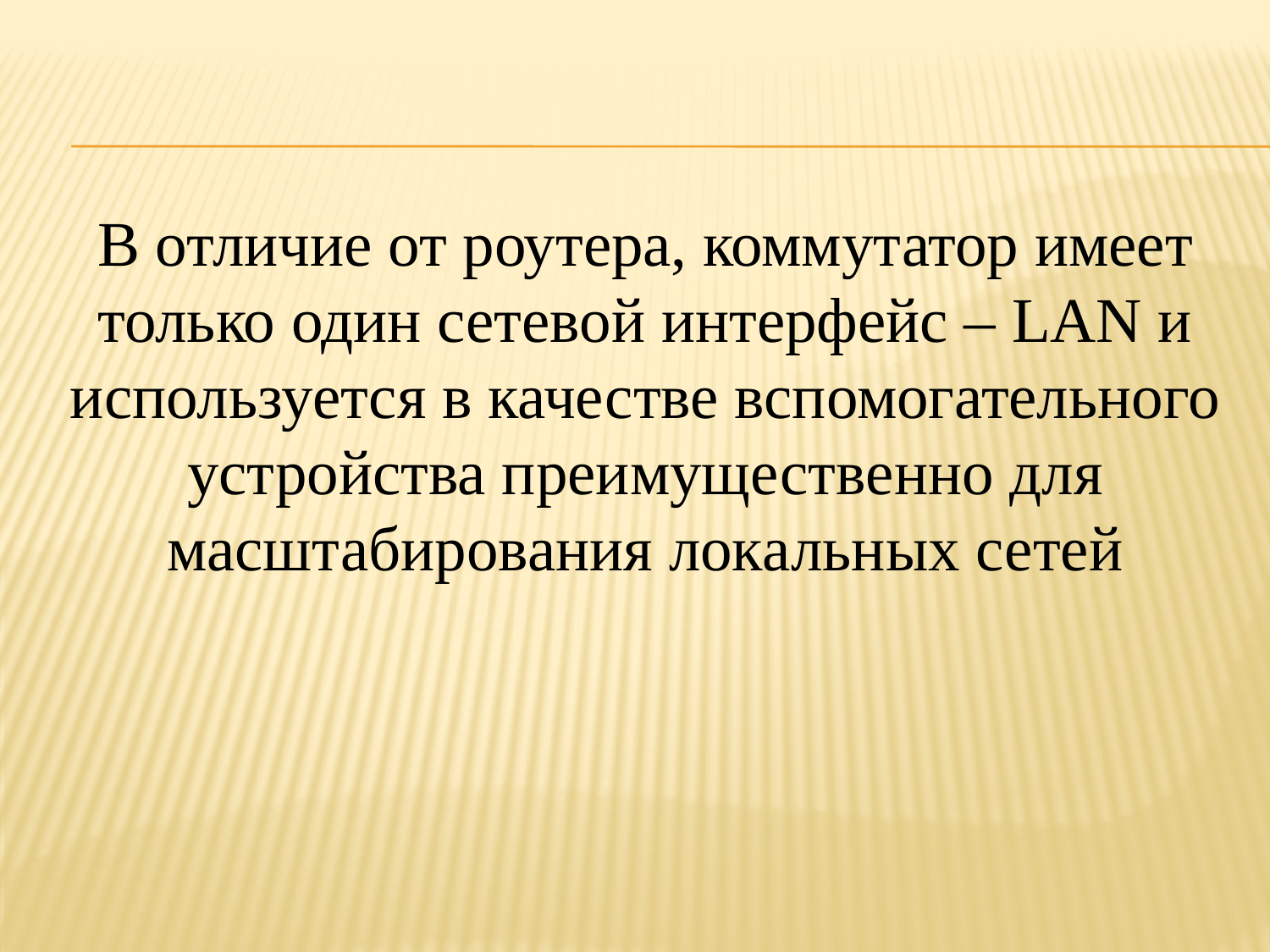

В отличие от роутера, коммутатор имеет только один сетевой интерфейс – LAN и используется в качестве вспомогательного устройства преимущественно для масштабирования локальных сетей